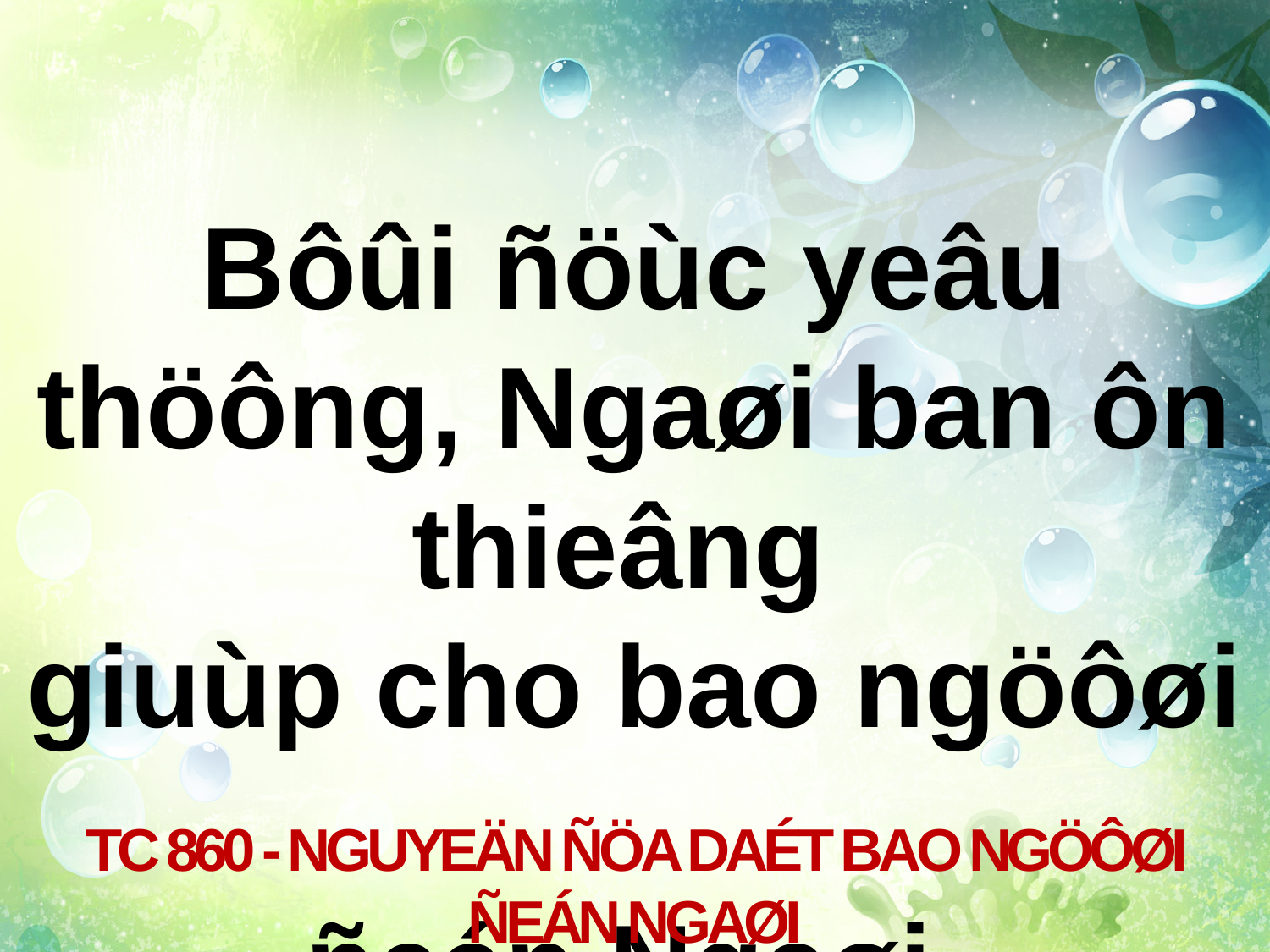

Bôûi ñöùc yeâu thöông, Ngaøi ban ôn thieâng
giuùp cho bao ngöôøi
ñeán Ngaøi.
TC 860 - NGUYEÄN ÑÖA DAÉT BAO NGÖÔØI ÑEÁN NGAØI